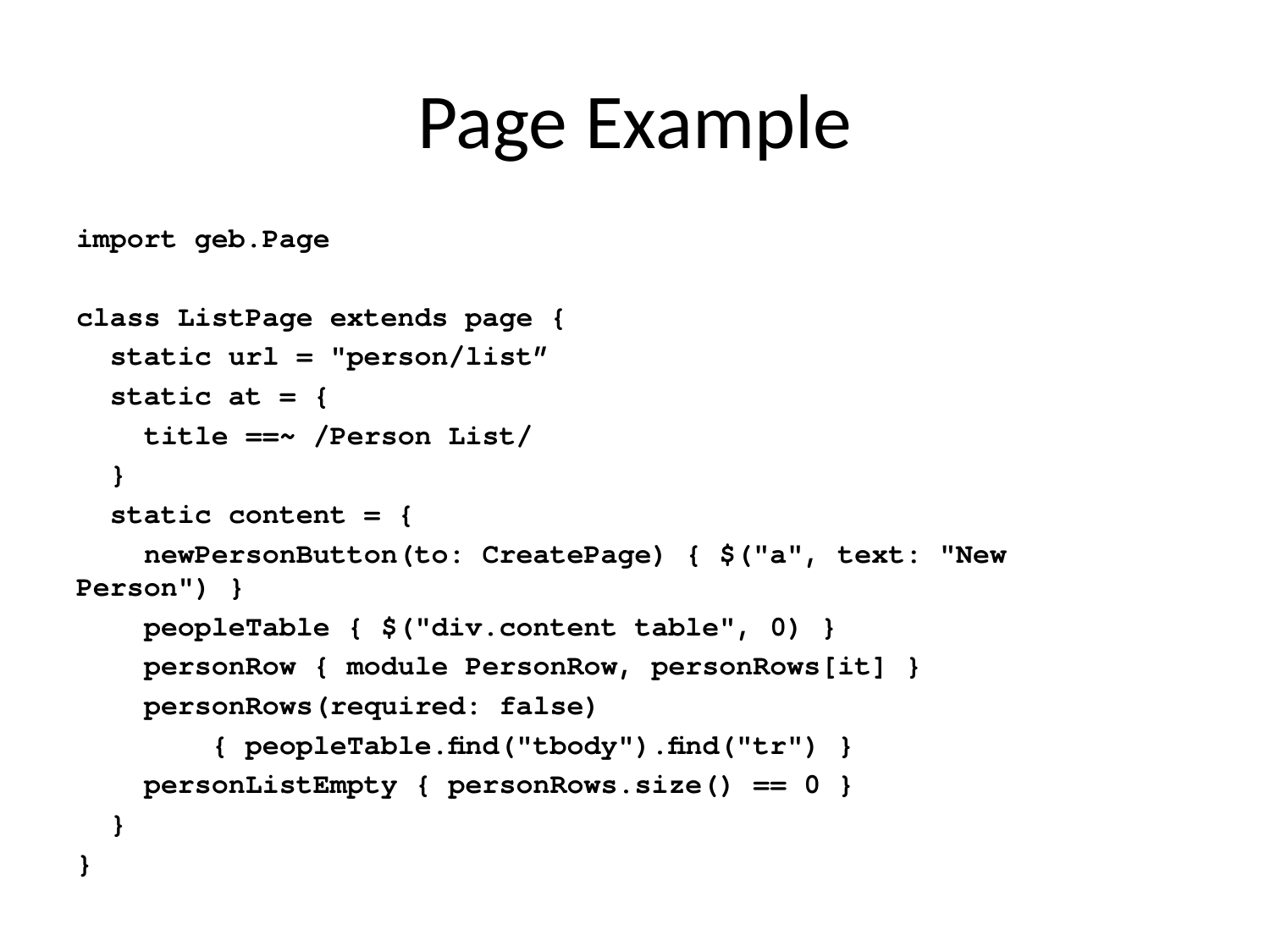

# Page Example
import geb.Page

class ListPage extends page {
  static url = "person/list”
  static at = {
    title ==~ /Person List/
  }
  static content = {
    newPersonButton(to: CreatePage) { $("a", text: "New Person") }
    peopleTable { $("div.content table", 0) }
    personRow { module PersonRow, personRows[it] }
    personRows(required: false)
        { peopleTable.find("tbody").find("tr") }
    personListEmpty { personRows.size() == 0 }
  }
}